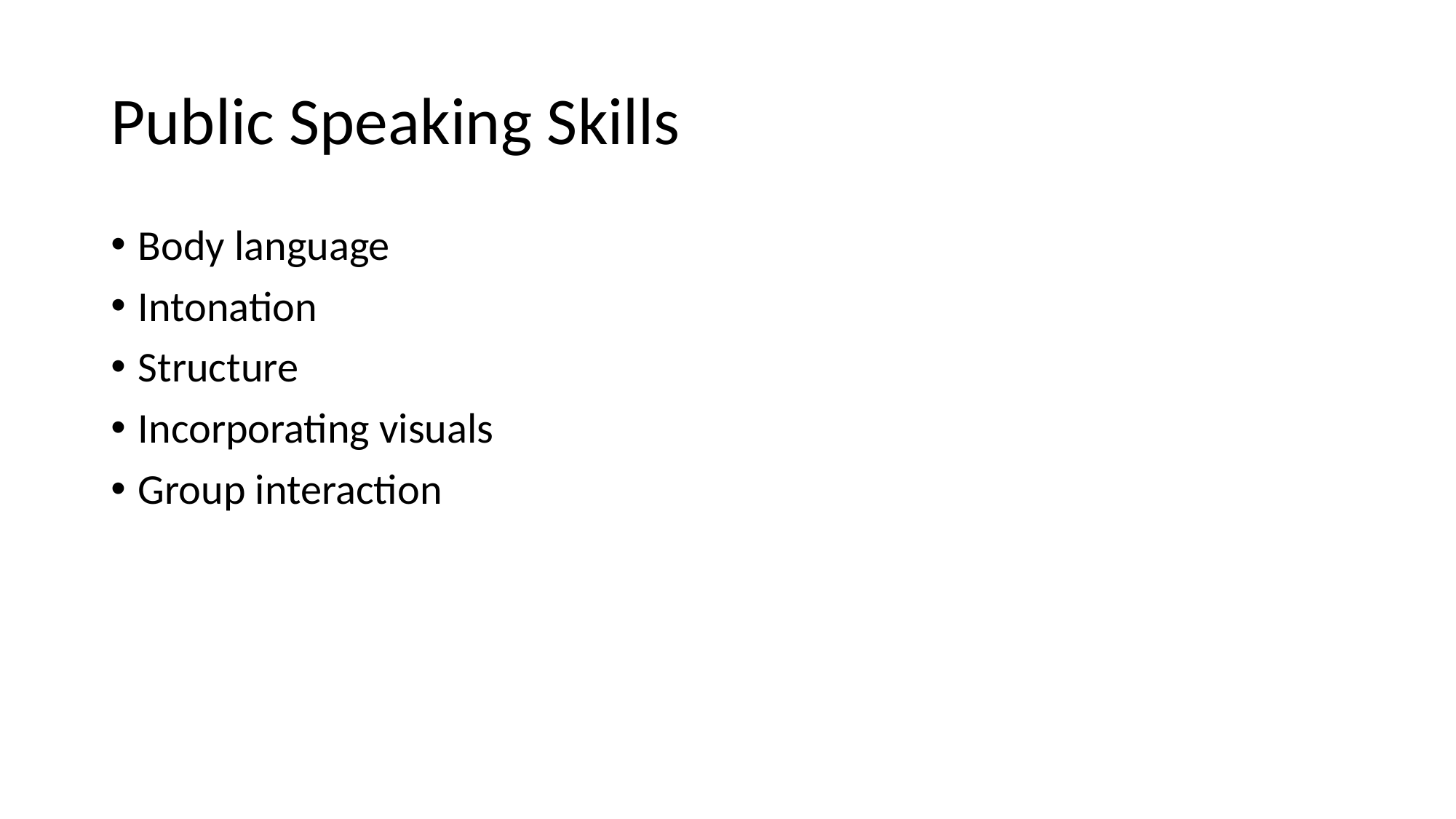

# Public Speaking Skills
Body language
Intonation
Structure
Incorporating visuals
Group interaction